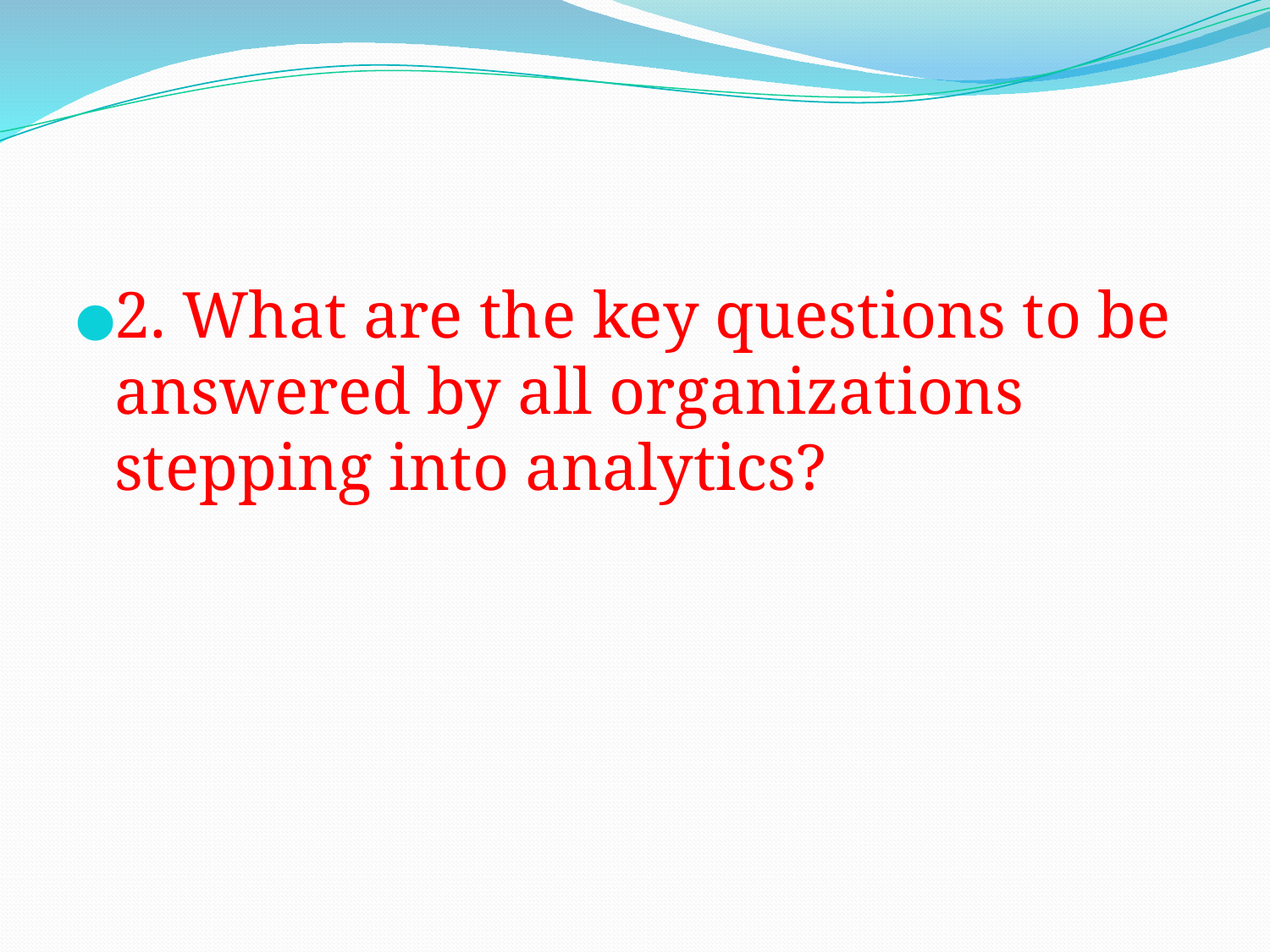

#
2. What are the key questions to be answered by all organizations stepping into analytics?